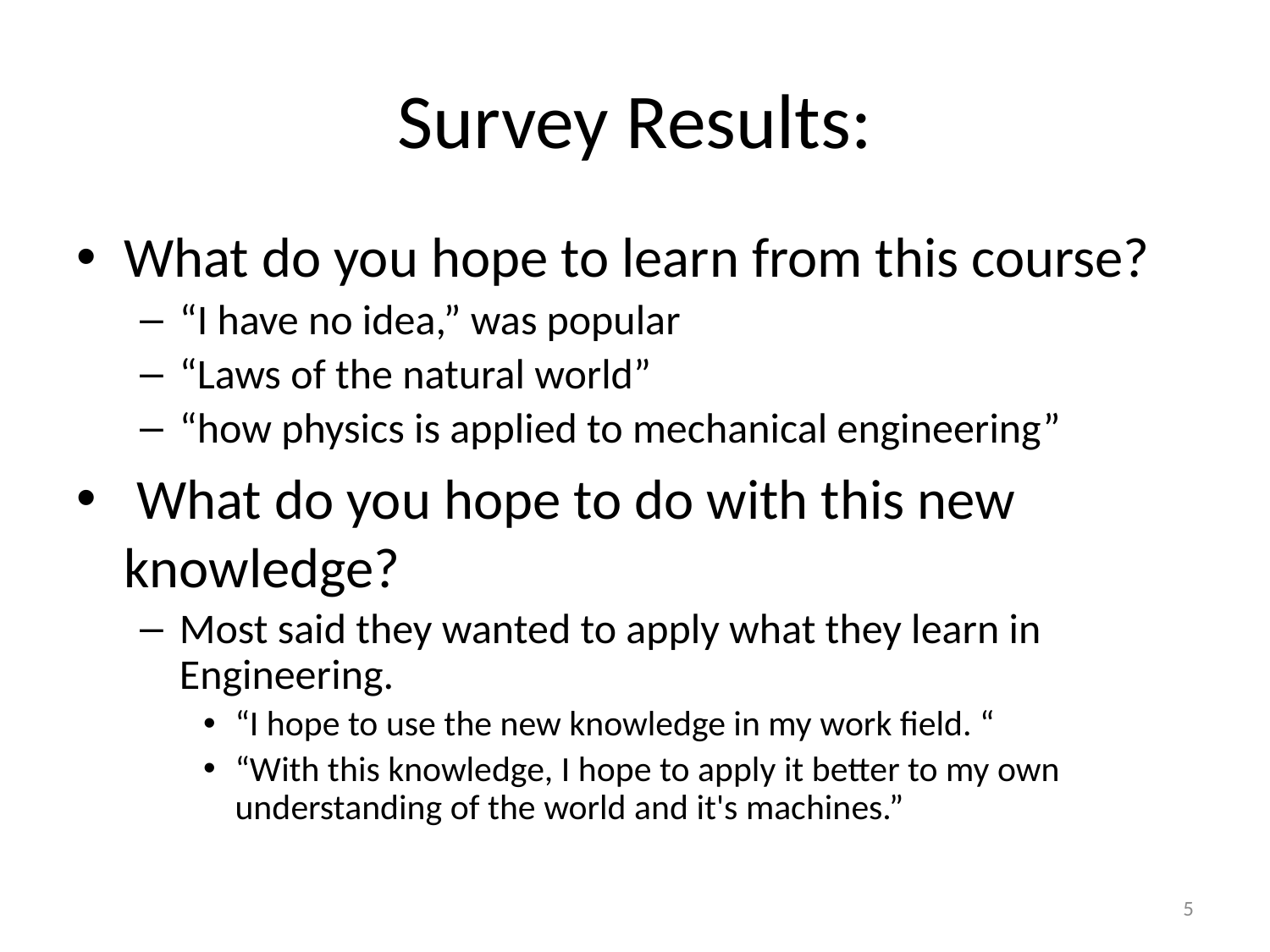

# Survey Results:
What do you hope to learn from this course?
“I have no idea,” was popular
“Laws of the natural world”
“how physics is applied to mechanical engineering”
 What do you hope to do with this new knowledge?
Most said they wanted to apply what they learn in Engineering.
“I hope to use the new knowledge in my work field. “
“With this knowledge, I hope to apply it better to my own understanding of the world and it's machines.”

5